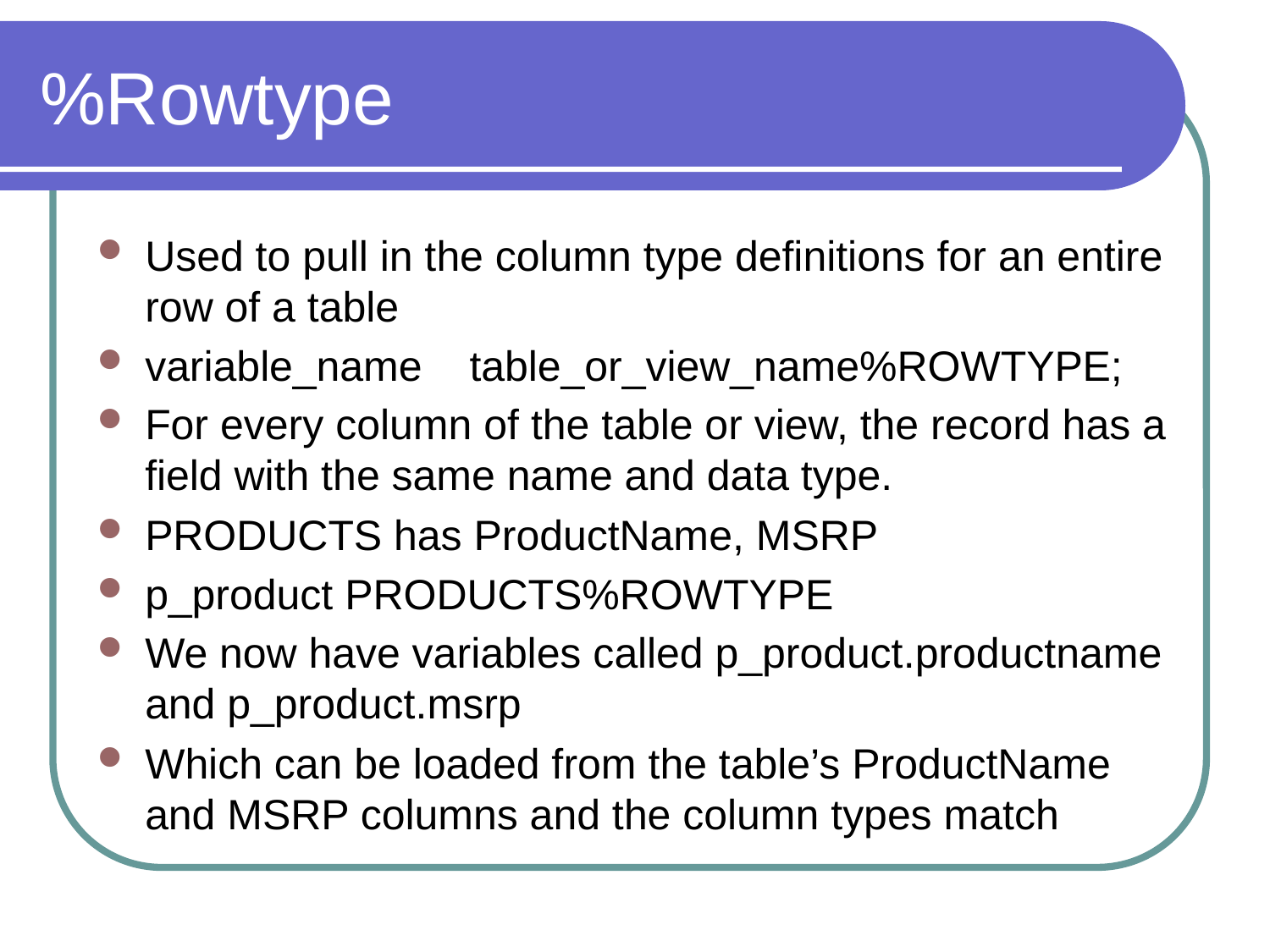

# %Rowtype
Used to pull in the column type definitions for an entire row of a table
variable_name    table_or_view_name%ROWTYPE;
For every column of the table or view, the record has a field with the same name and data type.
PRODUCTS has ProductName, MSRP
p_product PRODUCTS%ROWTYPE
We now have variables called p_product.productname and p_product.msrp
Which can be loaded from the table’s ProductName and MSRP columns and the column types match